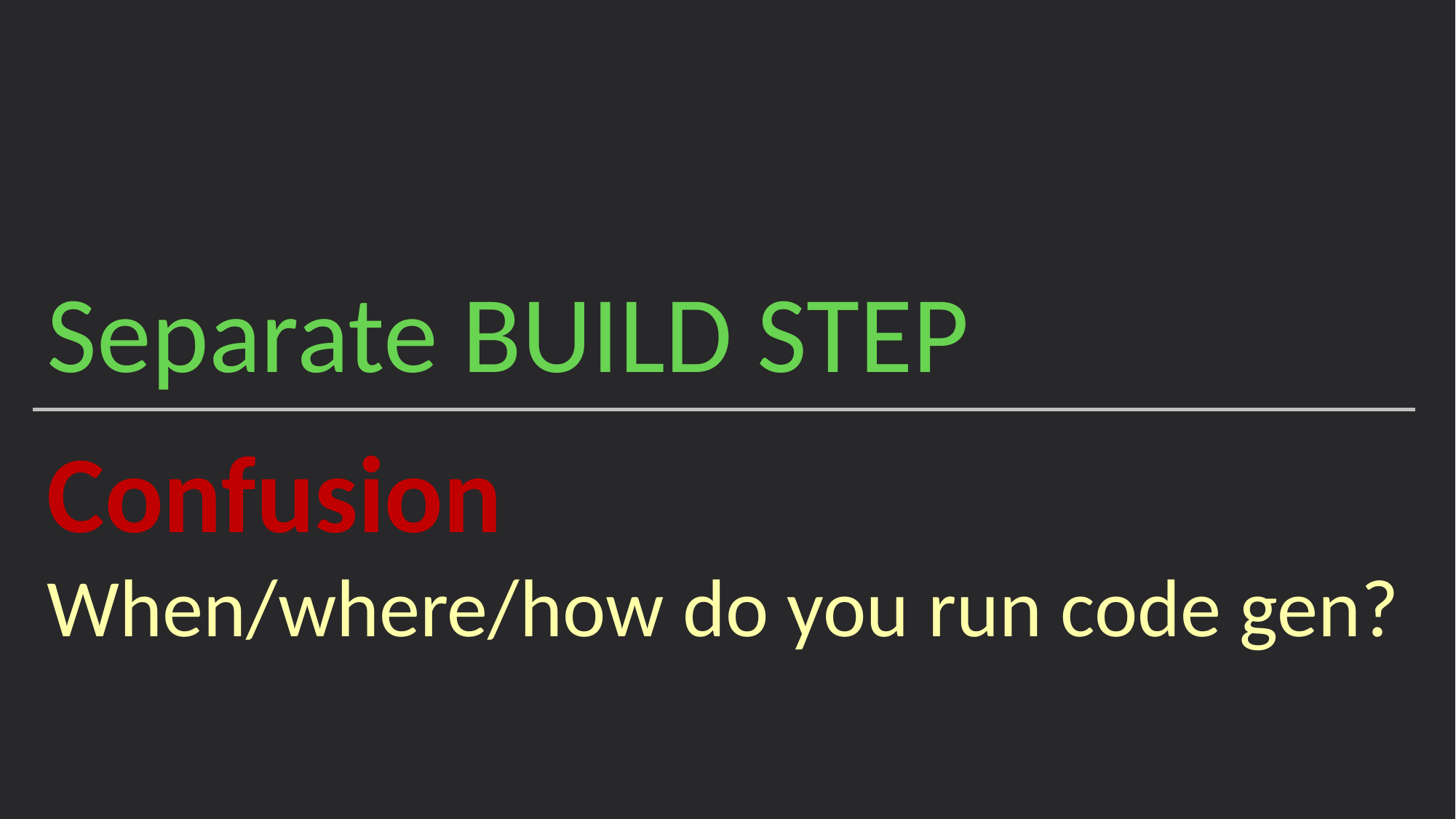

Separate BUILD STEP
Confusion
When/where/how do you run code gen?